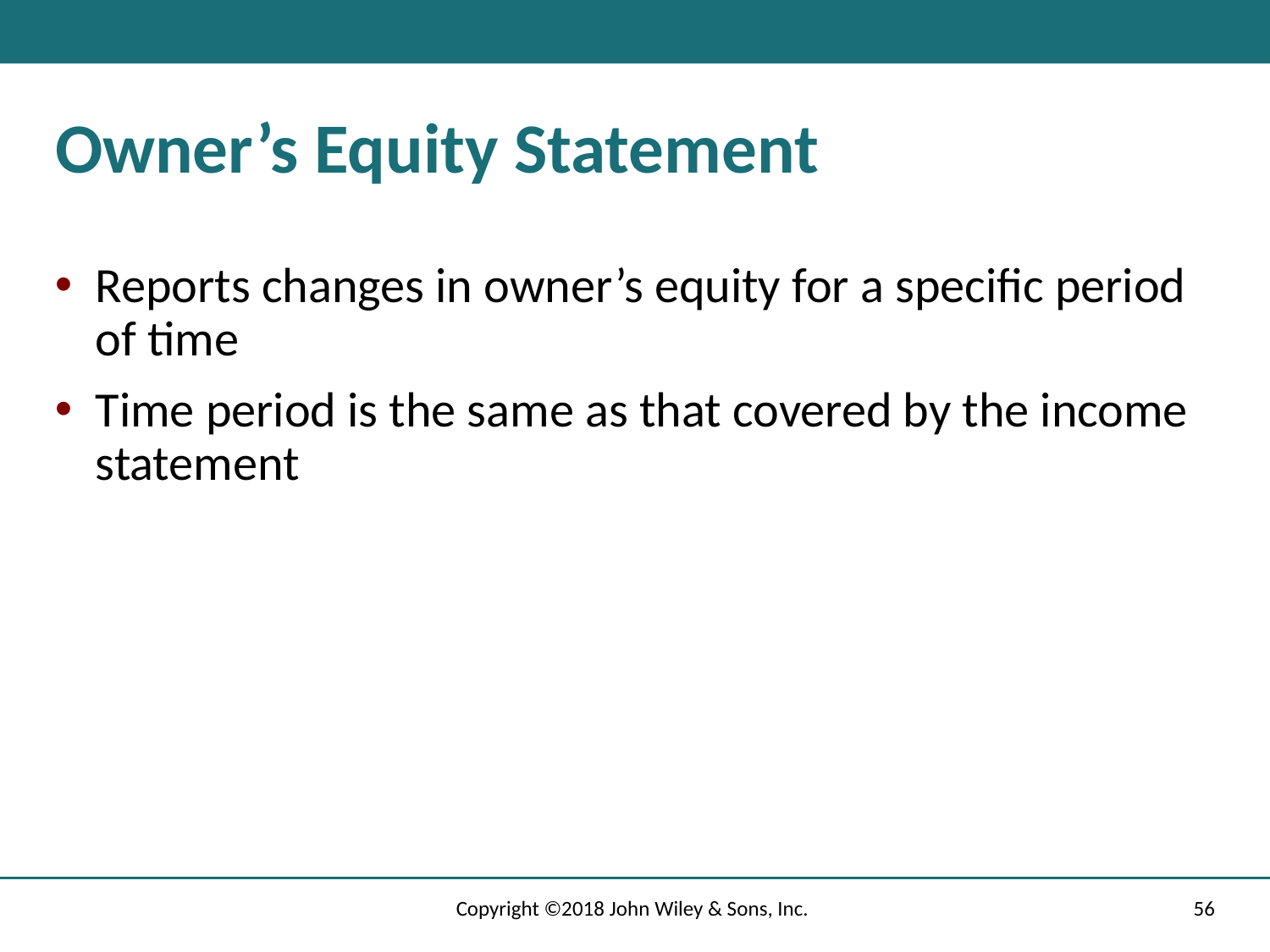

# Owner’s Equity Statement
Reports changes in owner’s equity for a specific period of time
Time period is the same as that covered by the income statement
Copyright ©2018 John Wiley & Sons, Inc.
56